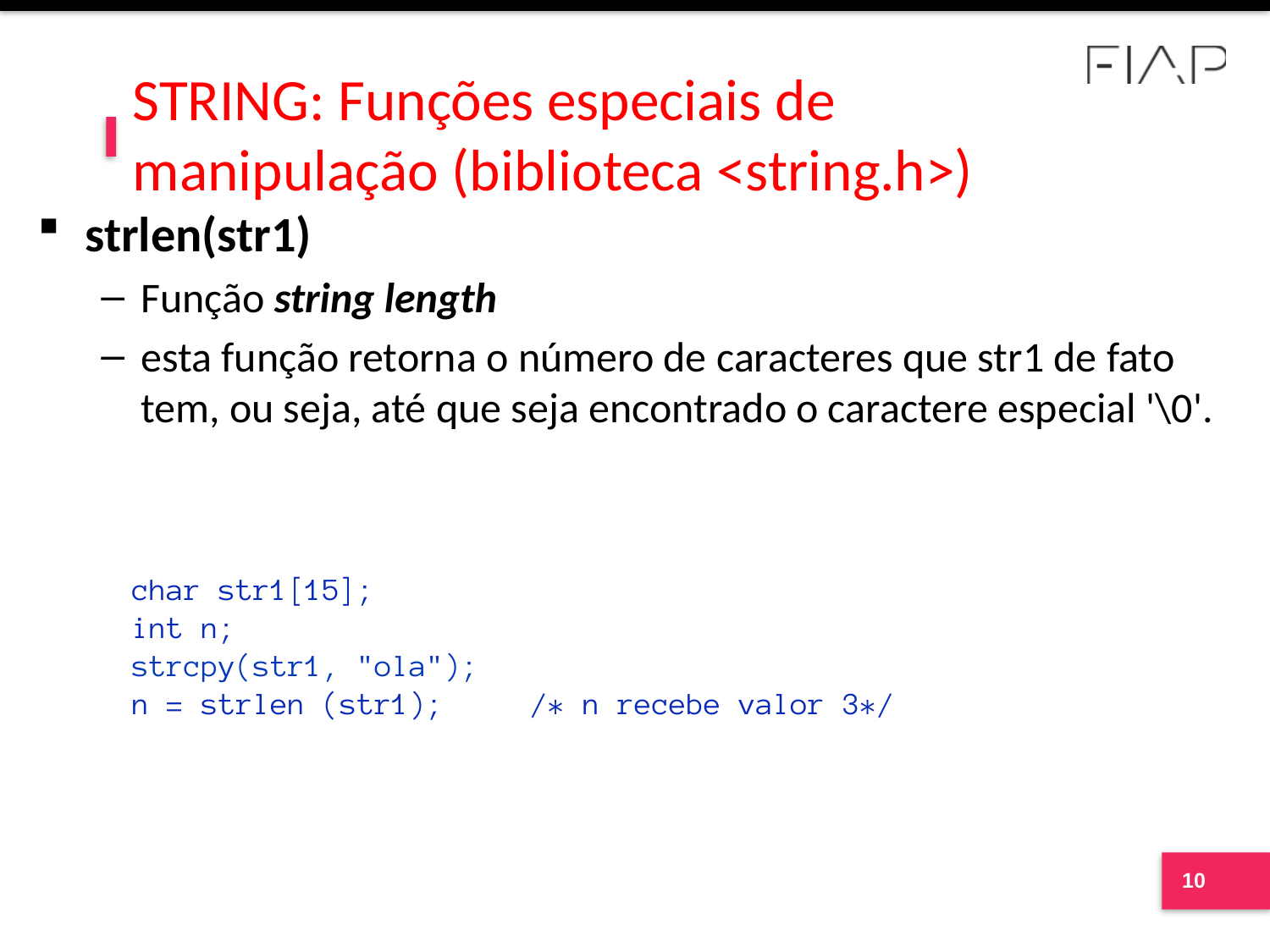

# STRING: Funções especiais de manipulação (biblioteca <string.h>)
strlen(str1)
Função string length
esta função retorna o número de caracteres que str1 de fato tem, ou seja, até que seja encontrado o caractere especial '\0'.
char str1[15];
int n;
strcpy(str1, "ola");
n = strlen (str1);     /* n recebe valor 3*/